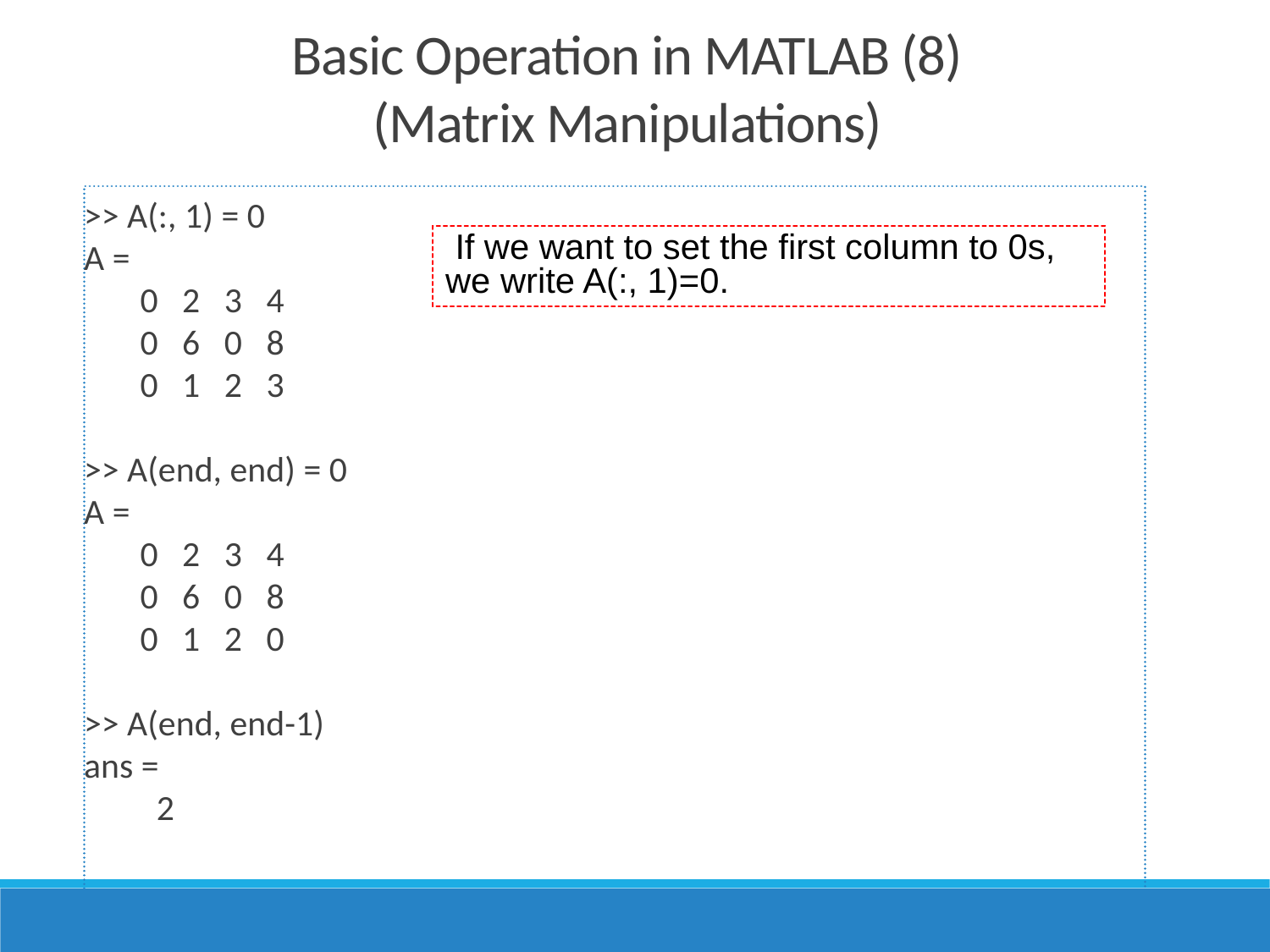

Basic Operation in MATLAB (8)
(Matrix Manipulations)
>> A(:, 1) = 0
A =
       0   2   3   4
       0   6   0   8
       0   1   2   3

>> A(end, end) = 0
A =
       0   2   3   4
       0   6   0   8
       0   1   2   0

>> A(end, end-1)
ans =
         2
 If we want to set the first column to 0s, we write A(:, 1)=0.